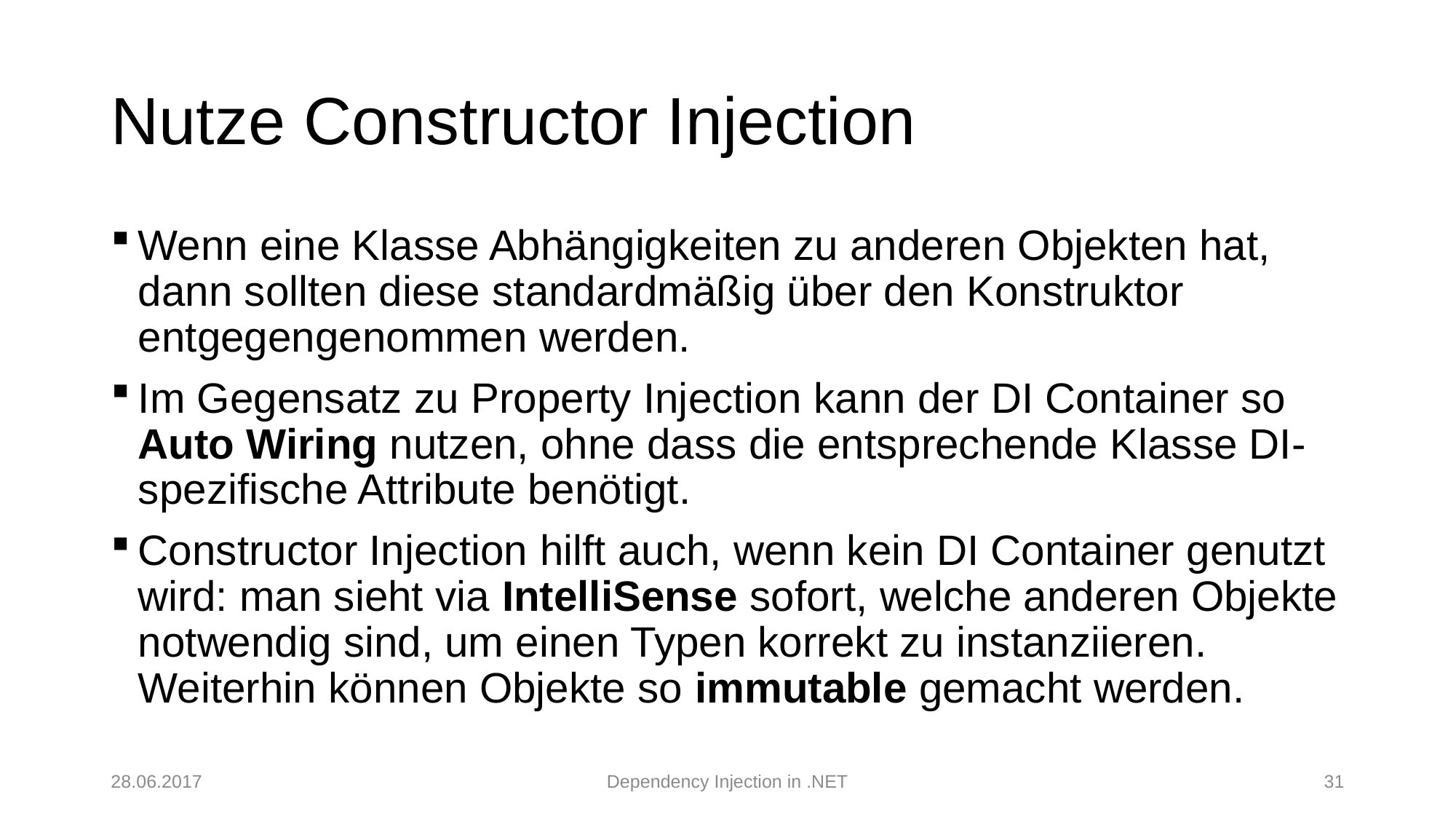

# Nutze Constructor Injection
Wenn eine Klasse Abhängigkeiten zu anderen Objekten hat, dann sollten diese standardmäßig über den Konstruktor entgegengenommen werden.
Im Gegensatz zu Property Injection kann der DI Container so Auto Wiring nutzen, ohne dass die entsprechende Klasse DI-spezifische Attribute benötigt.
Constructor Injection hilft auch, wenn kein DI Container genutzt wird: man sieht via IntelliSense sofort, welche anderen Objekte notwendig sind, um einen Typen korrekt zu instanziieren. Weiterhin können Objekte so immutable gemacht werden.
28.06.2017
Dependency Injection in .NET
31